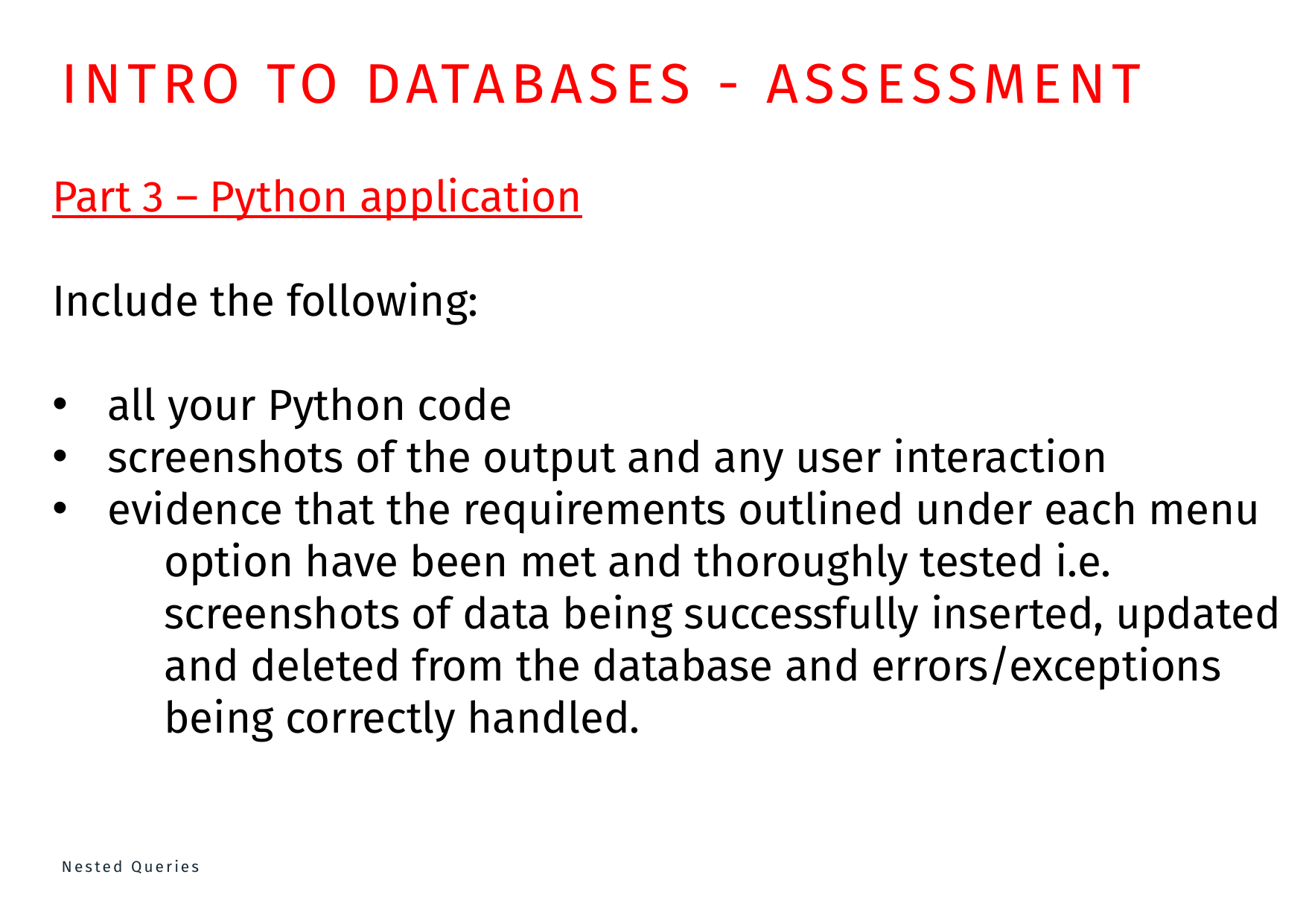

# INTRO TO DATABASES - ASSESSMENT
Part 3 – Python application

Include the following:

all your Python code
screenshots of the output and any user interaction
evidence that the requirements outlined under each menu
	option have been met and thoroughly tested i.e.
	screenshots of data being successfully inserted, updated
	and deleted from the database and errors/exceptions
	being correctly handled.

Nested Queries